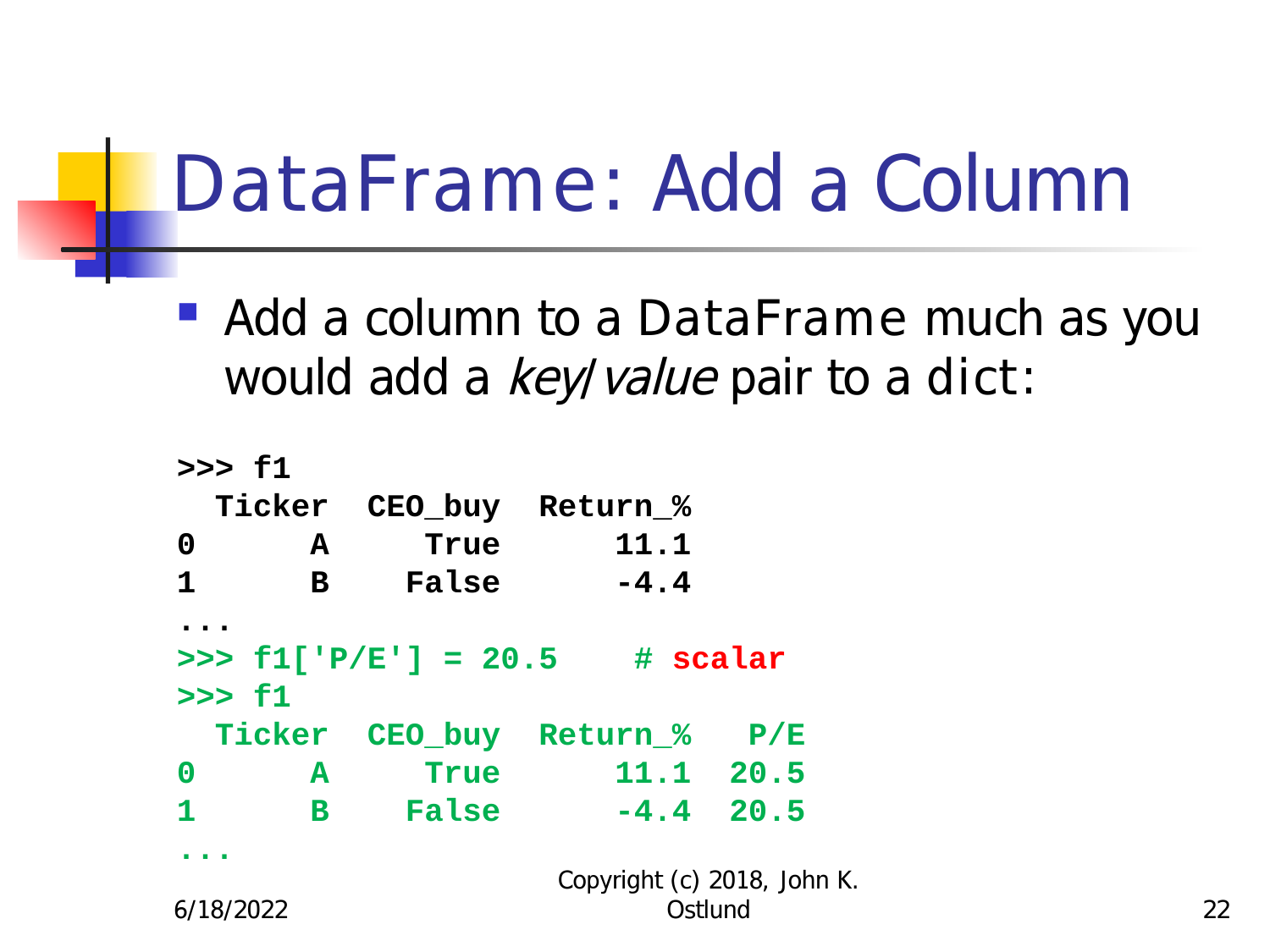

# DataFrame: Add a Column
Add a column to a DataFrame much as you would add a key/value pair to a dict:

>>> f1
  Ticker  CEO_buy  Return_%
0      A     True      11.1
1      B    False      -4.4
...
>>> f1['P/E'] = 20.5    # scalar
>>> f1
  Ticker  CEO_buy  Return_%   P/E
0      A     True      11.1  20.5
1      B    False      -4.4  20.5
...

6/18/2022
Copyright (c) 2018, John K. Ostlund
22